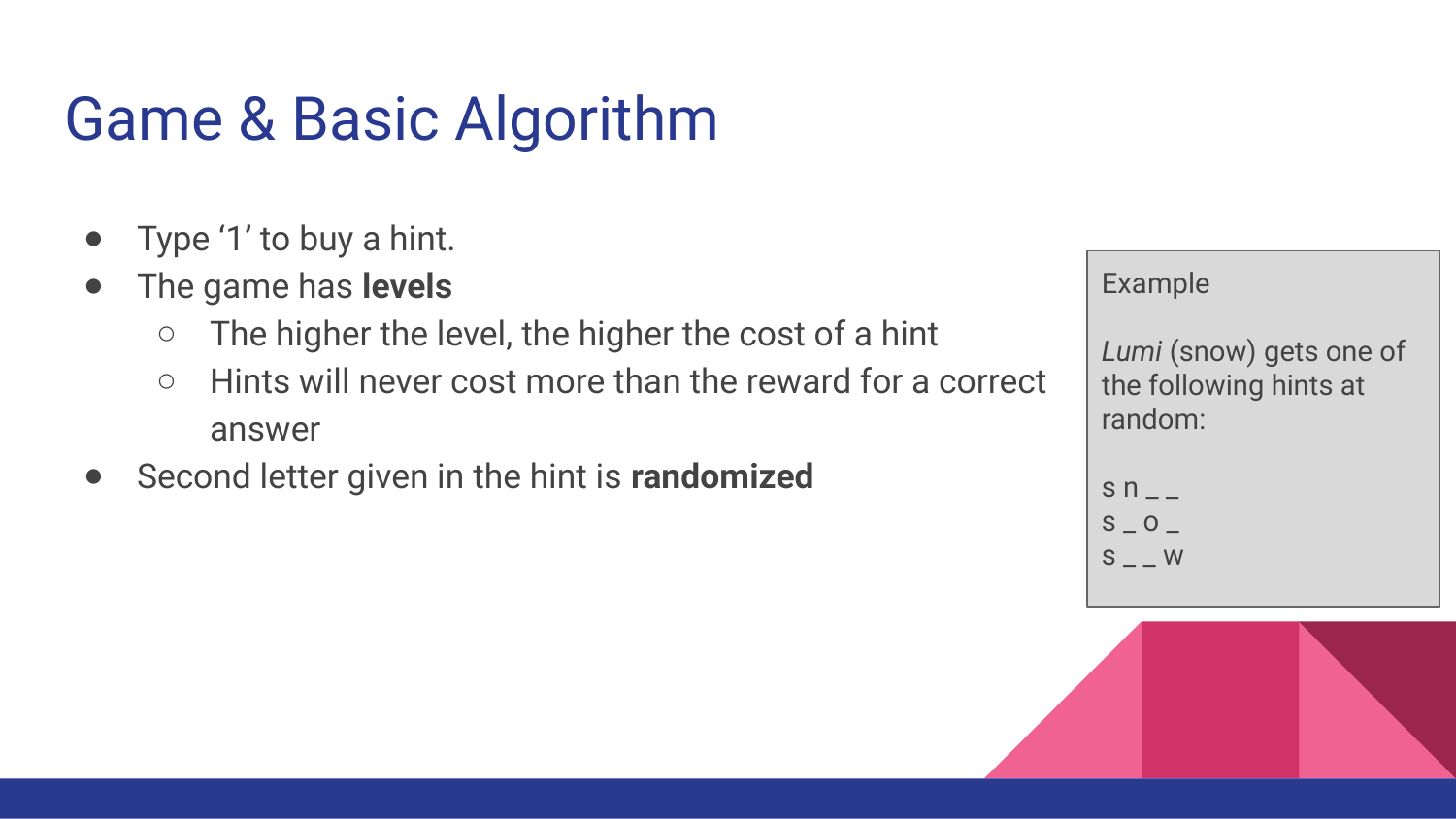

# Game & Basic Algorithm
Type ‘1’ to buy a hint.
The game has levels
The higher the level, the higher the cost of a hint
Hints will never cost more than the reward for a correct answer
Second letter given in the hint is randomized

Example

Lumi (snow) gets one of the following hints at random:

s n _ _
s _ o _
s _ _ w